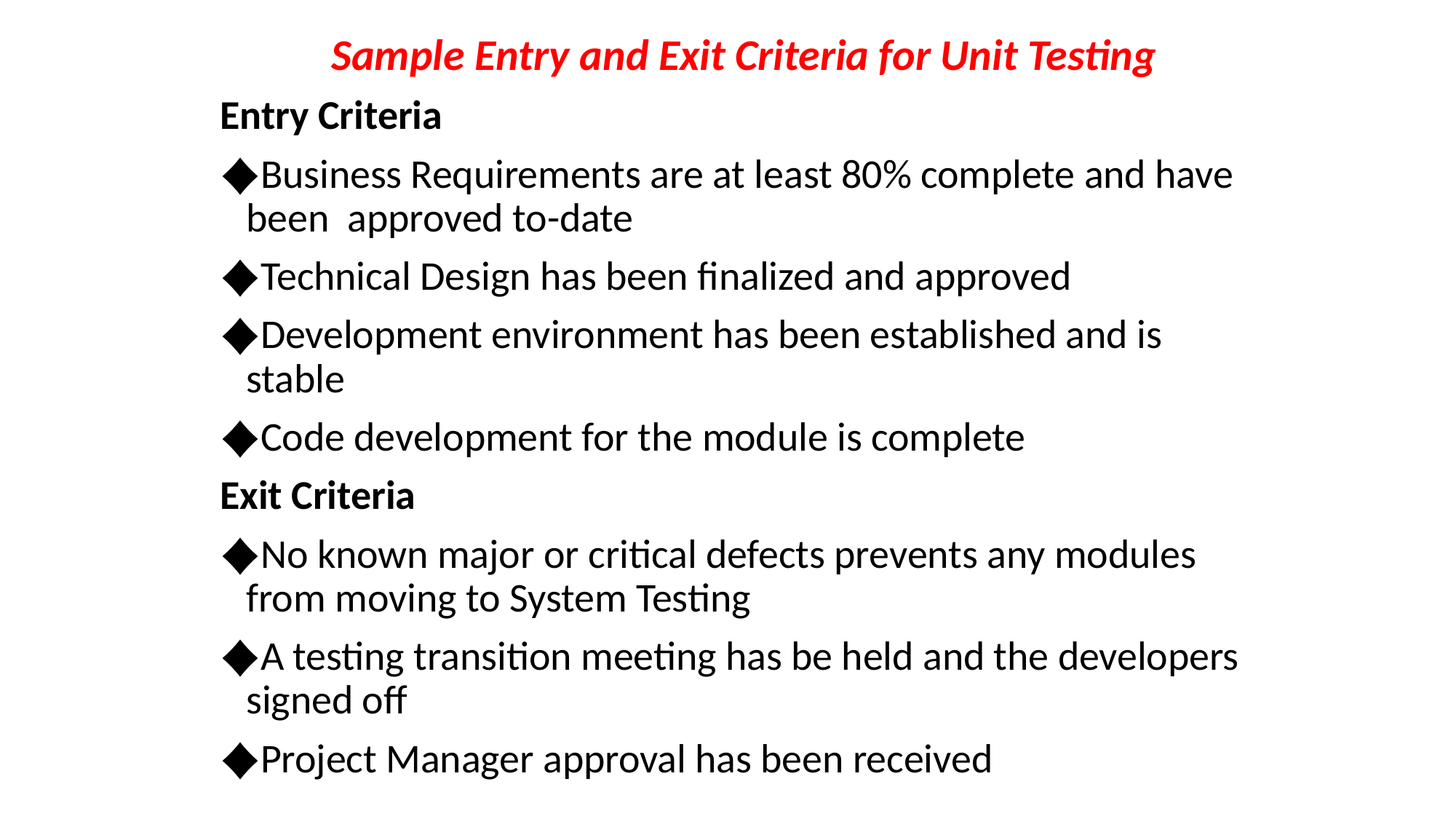

Sample Entry and Exit Criteria for Unit Testing
Entry Criteria
♦Business Requirements are at least 80% complete and have been  approved to-date
♦Technical Design has been finalized and approved
♦Development environment has been established and is stable
♦Code development for the module is complete
Exit Criteria
♦No known major or critical defects prevents any modules from moving to System Testing
♦A testing transition meeting has be held and the developers signed off
♦Project Manager approval has been received
#